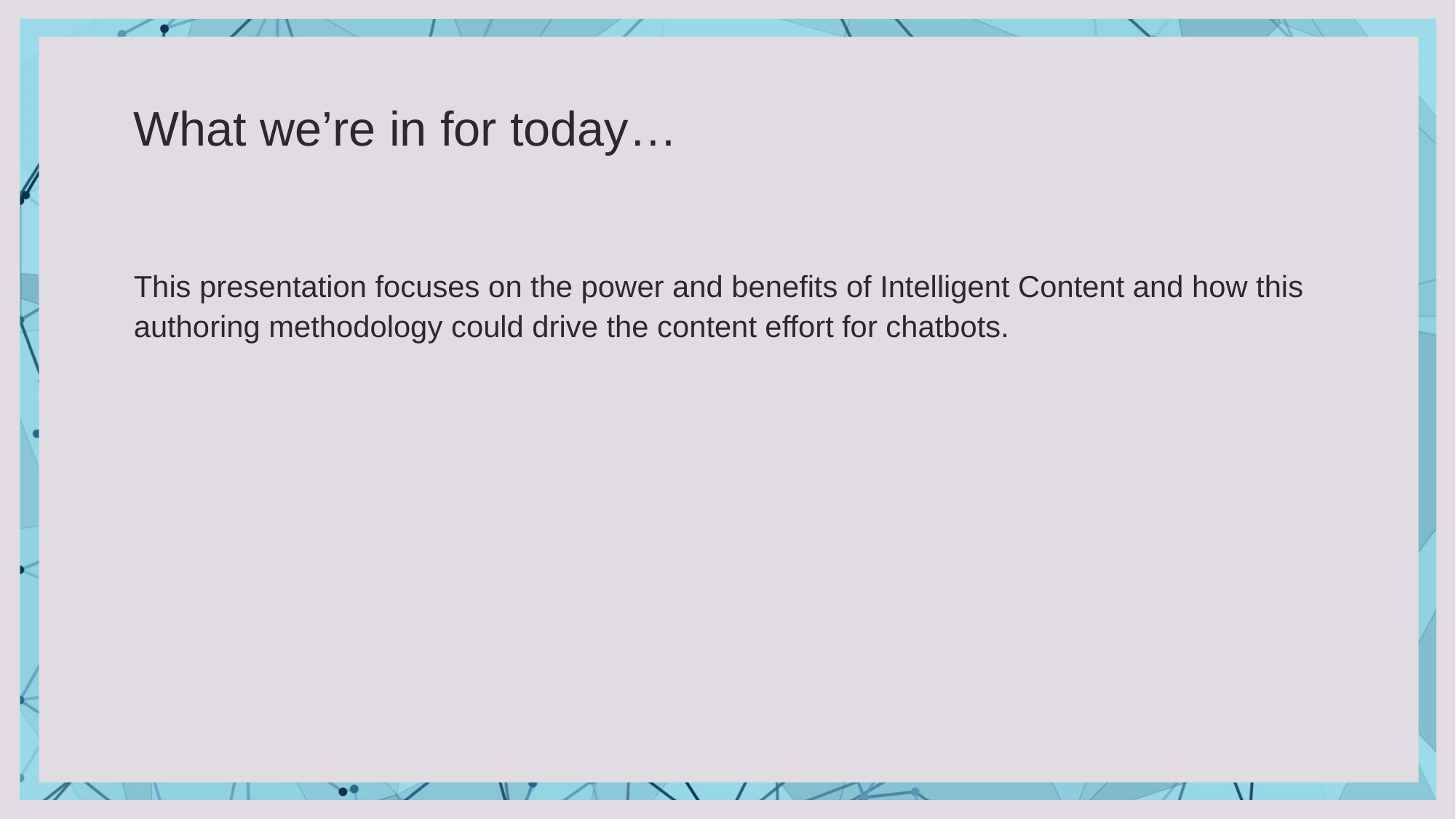

# What we’re in for today…
This presentation focuses on the power and benefits of Intelligent Content and how this authoring methodology could drive the content effort for chatbots.